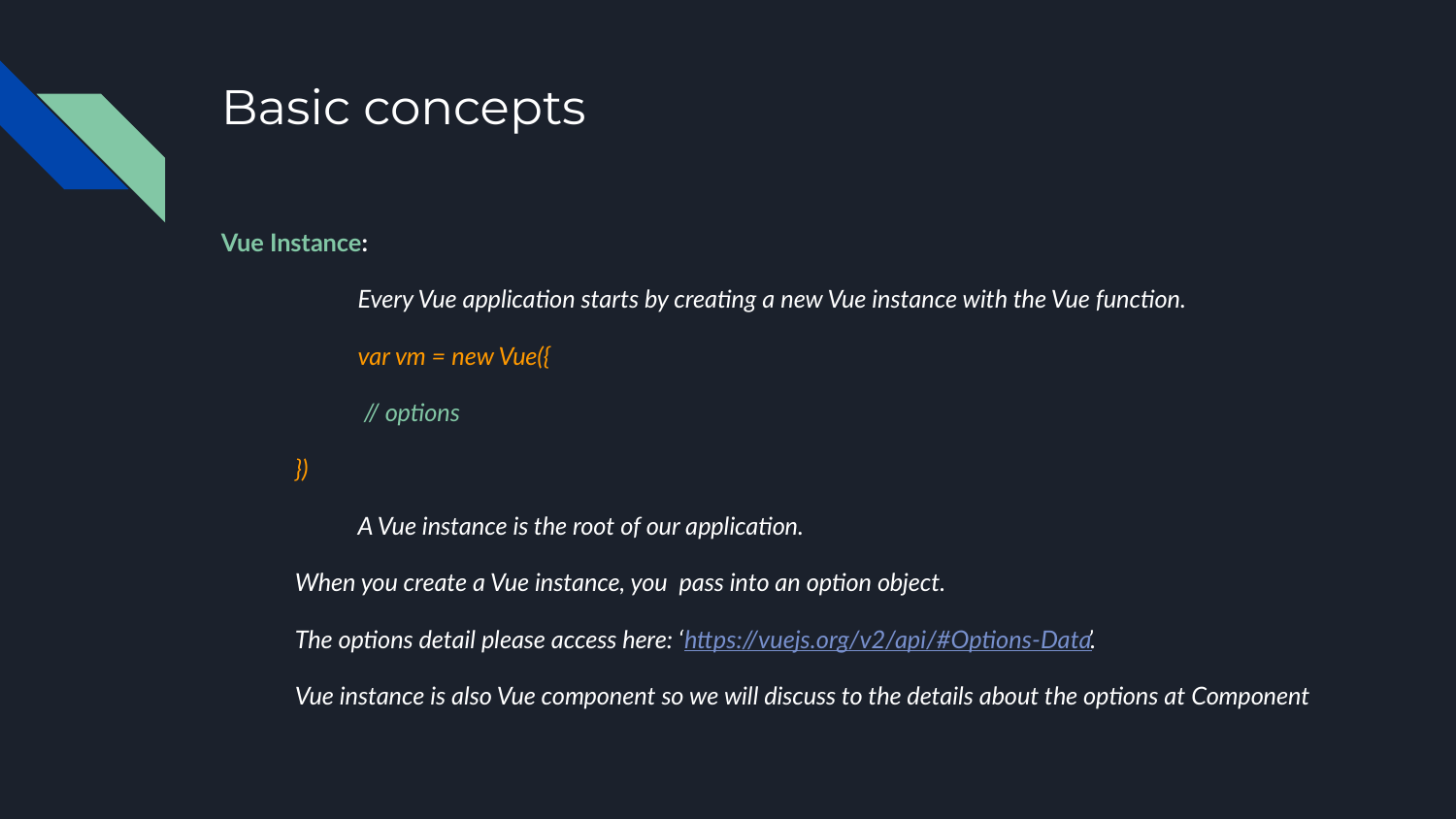

# Basic concepts
Vue Instance:
	Every Vue application starts by creating a new Vue instance with the Vue function.
	var vm = new Vue({
 		 // options
})
	A Vue instance is the root of our application.
When you create a Vue instance, you  pass into an option object.
The options detail please access here: ‘https://vuejs.org/v2/api/#Options-Data’.
Vue instance is also Vue component so we will discuss to the details about the options at Component